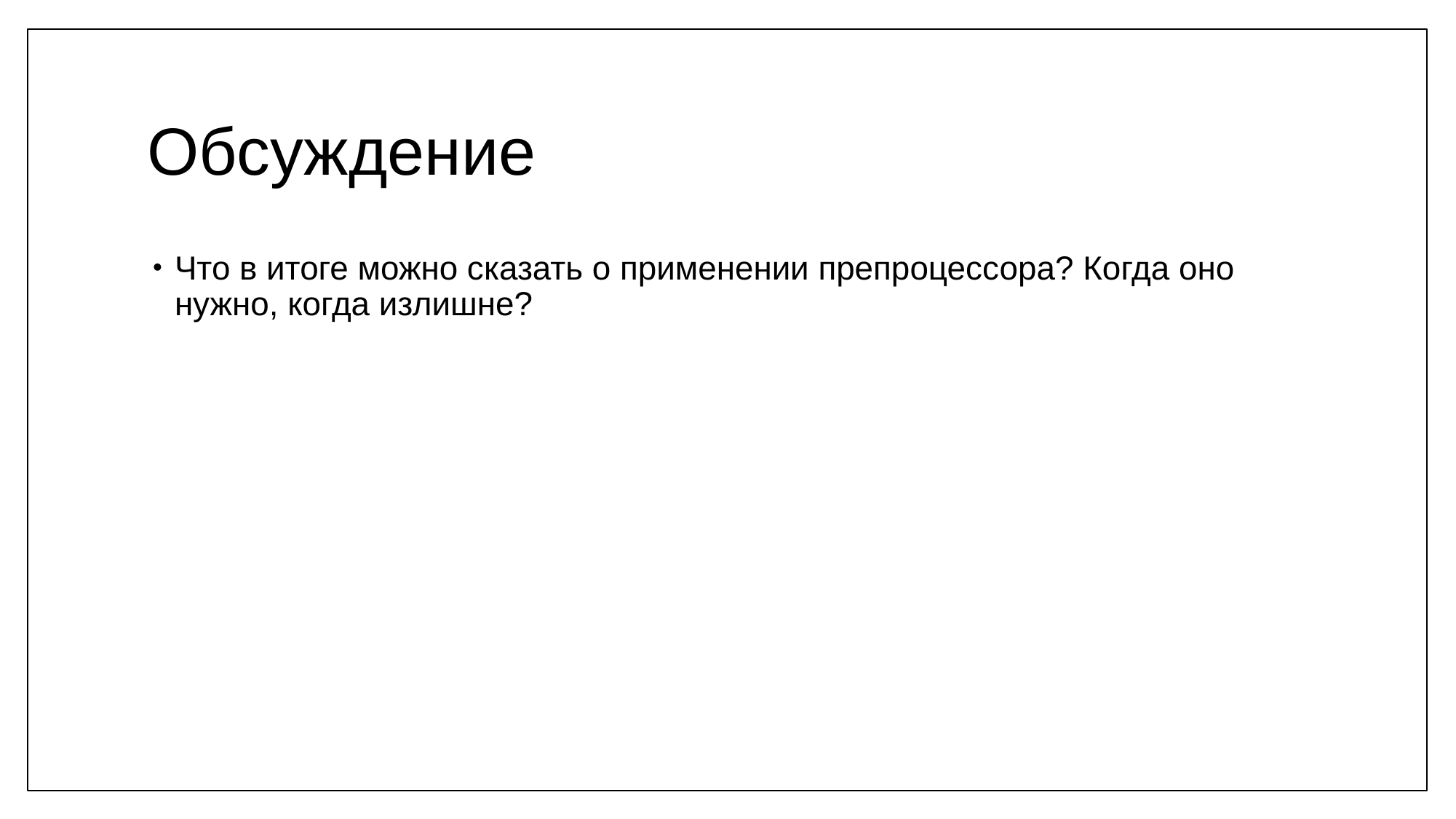

# Обсуждение
Что в итоге можно сказать о применении препроцессора? Когда оно нужно, когда излишне?